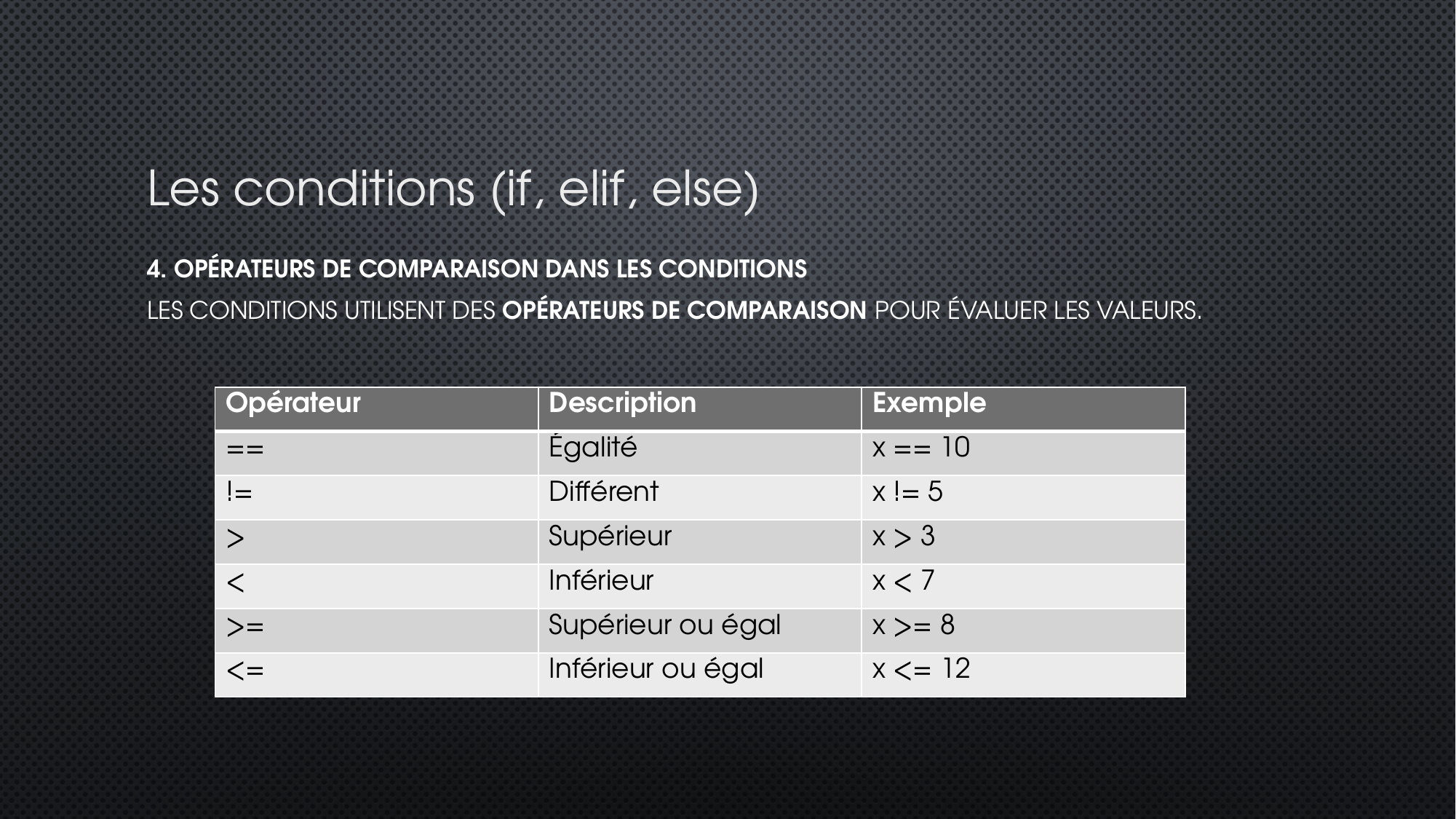

# Les conditions (if, elif, else)
4. Opérateurs de comparaison dans les conditions
Les conditions utilisent des opérateurs de comparaison pour évaluer les valeurs.

| Opérateur | Description | Exemple |
| --- | --- | --- |
| == | Égalité | x == 10 |
| != | Différent | x != 5 |
| > | Supérieur | x > 3 |
| < | Inférieur | x < 7 |
| >= | Supérieur ou égal | x >= 8 |
| <= | Inférieur ou égal | x <= 12 |